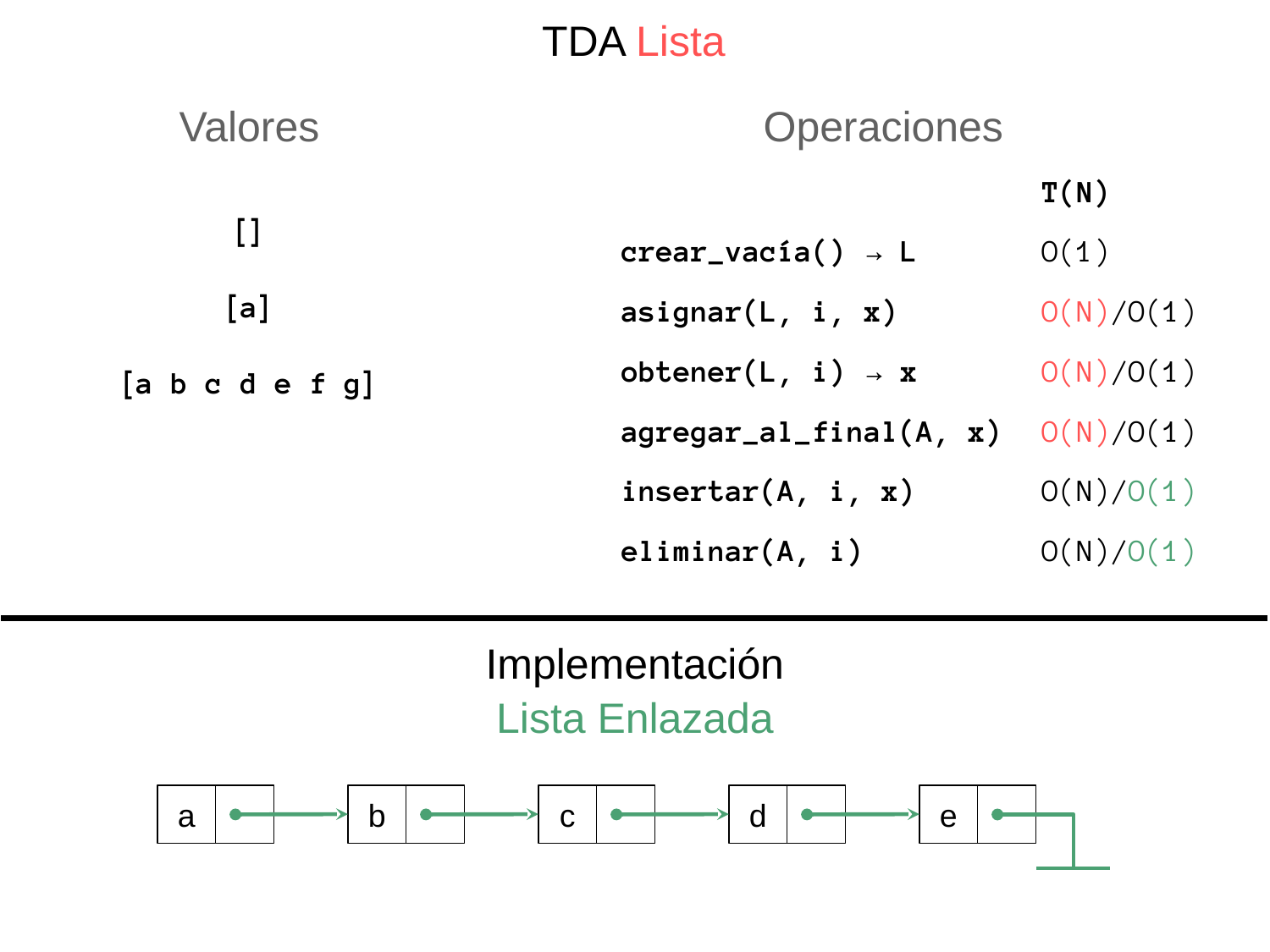

TDA Lista
Valores
Operaciones
T(N)
[]

[a]

[a b c d e f g]
crear_vacía() → L
O(1)
O(N)/O(1)
asignar(L, i, x)
obtener(L, i) → x
O(N)/O(1)
agregar_al_final(A, x)
O(N)/O(1)
O(N)/O(1)
insertar(A, i, x)
eliminar(A, i)
O(N)/O(1)
Implementación
Lista Enlazada
a

b

c

d

e